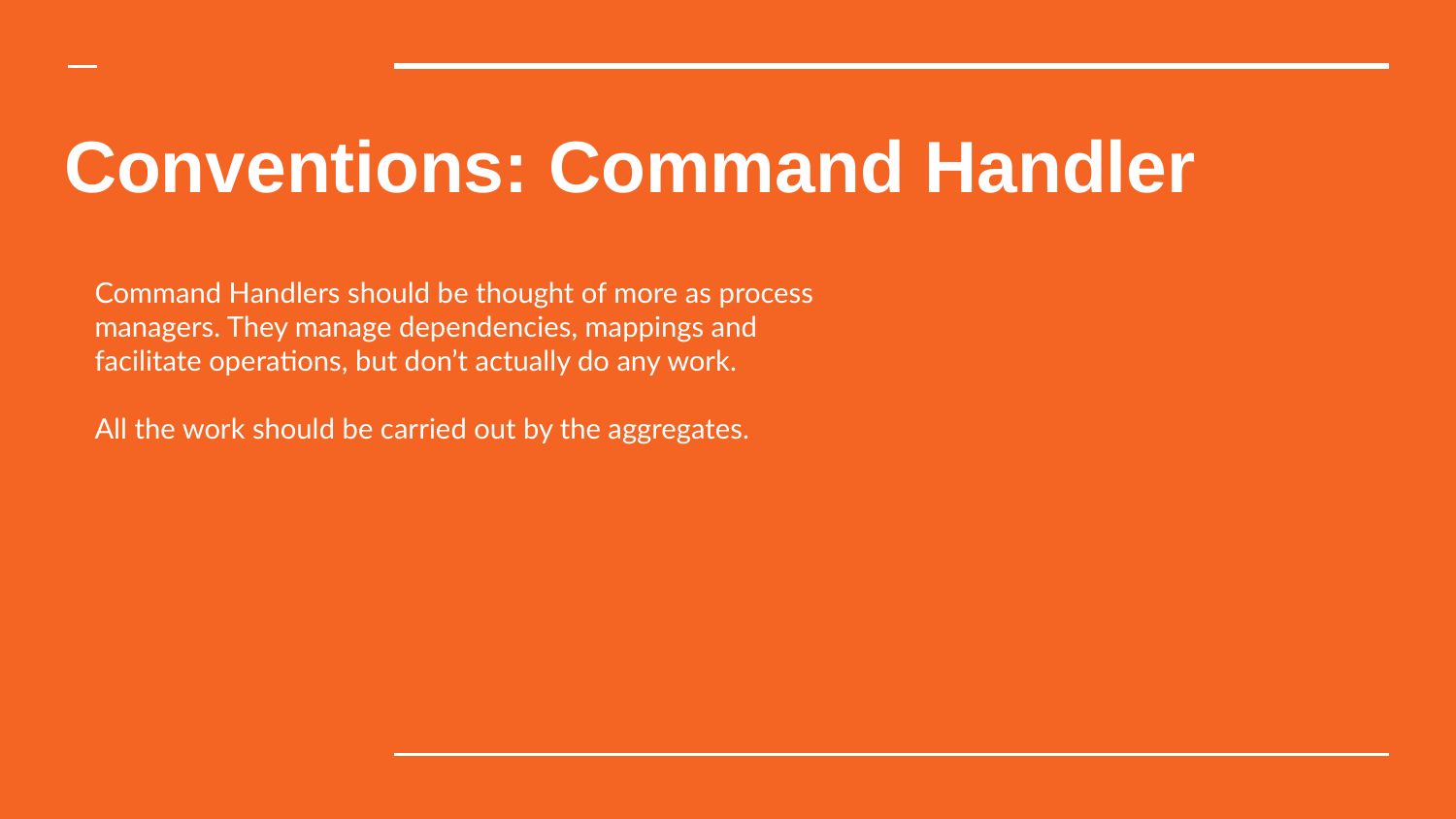

# Conventions: Command Handler
Command Handlers should be thought of more as process managers. They manage dependencies, mappings and facilitate operations, but don’t actually do any work.

All the work should be carried out by the aggregates.